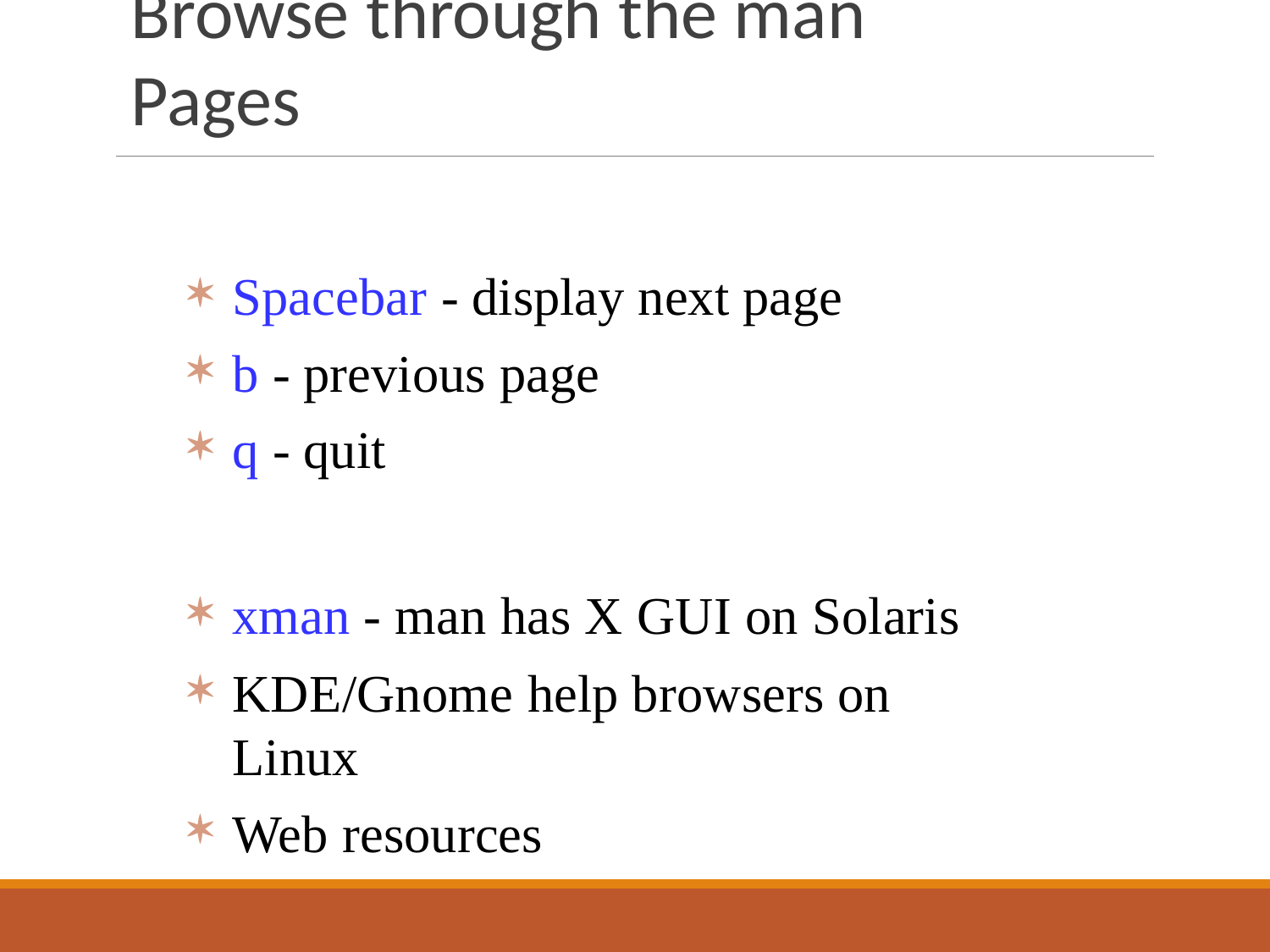

# Browse through the man Pages
Spacebar - display next page
b - previous page
q - quit

xman - man has X GUI on Solaris
KDE/Gnome help browsers on Linux
Web resources
32